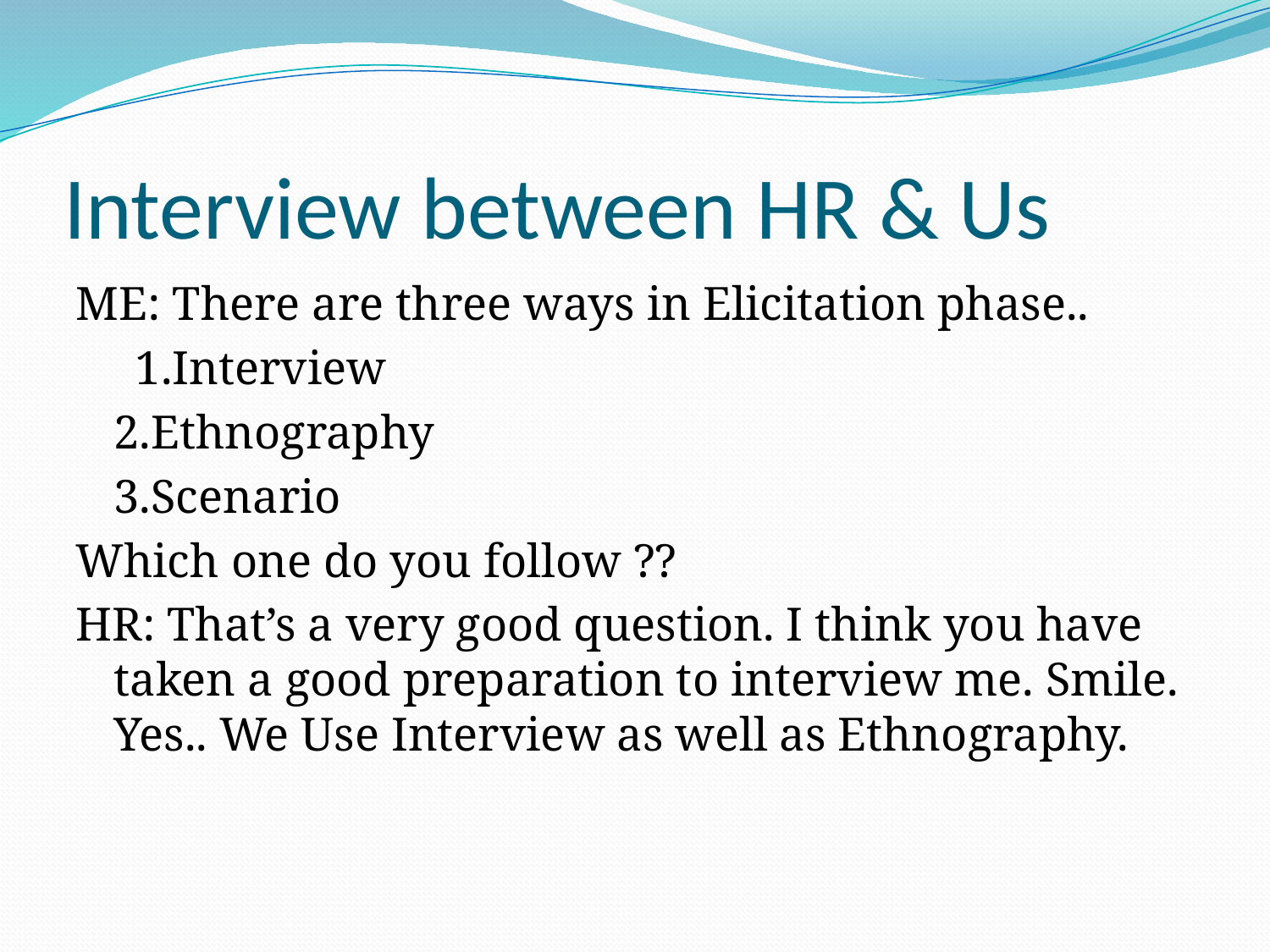

# Interview between HR & Us
ME: There are three ways in Elicitation phase..
     1.Interview
	2.Ethnography
	3.Scenario
Which one do you follow ??
HR: That’s a very good question. I think you have taken a good preparation to interview me. Smile. Yes.. We Use Interview as well as Ethnography.